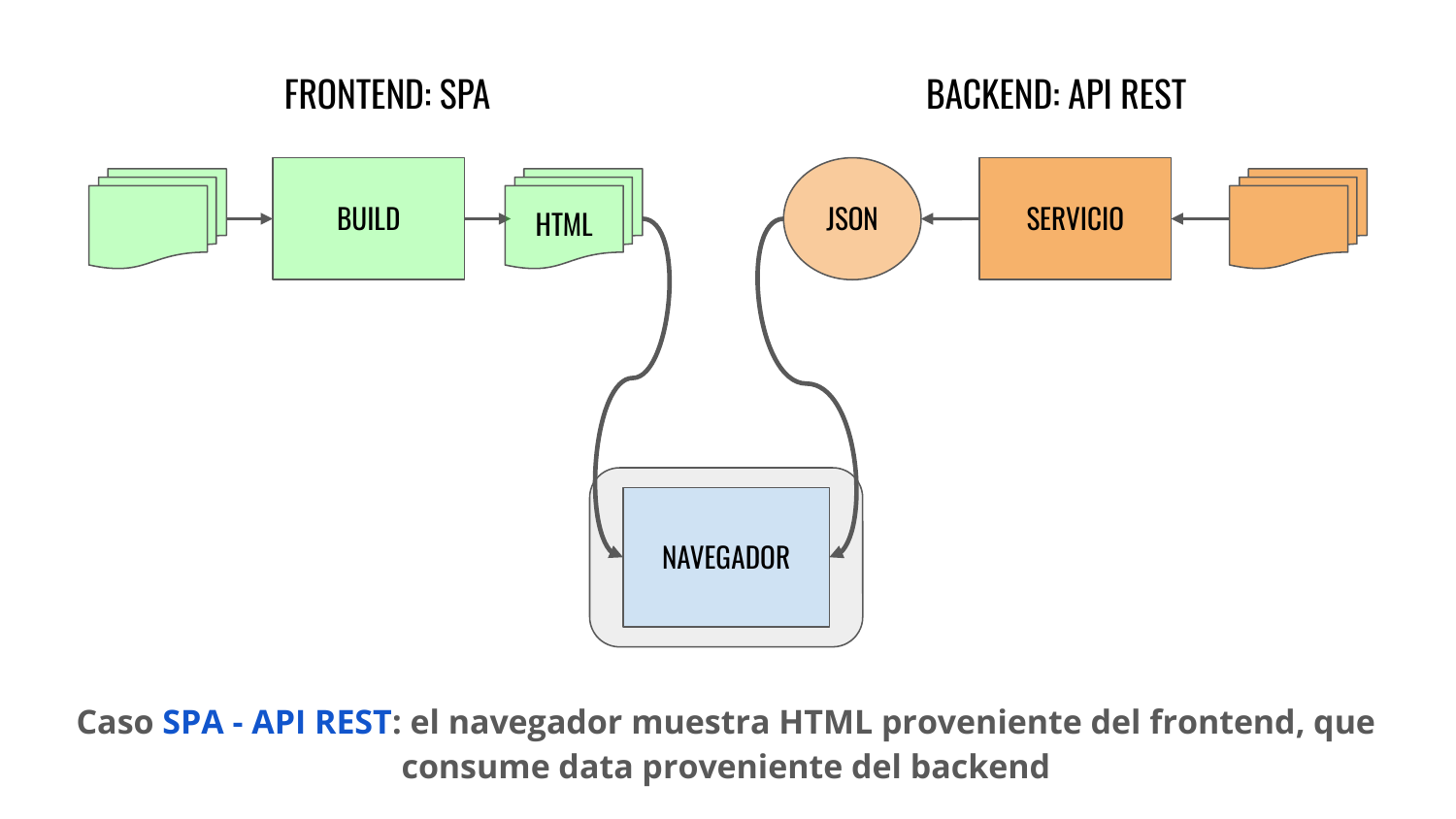

FRONTEND: SPA
BACKEND: API REST
SERVICIO
BUILD
JSON
HTML

NAVEGADOR
Caso SPA - API REST: el navegador muestra HTML proveniente del frontend, que consume data proveniente del backend